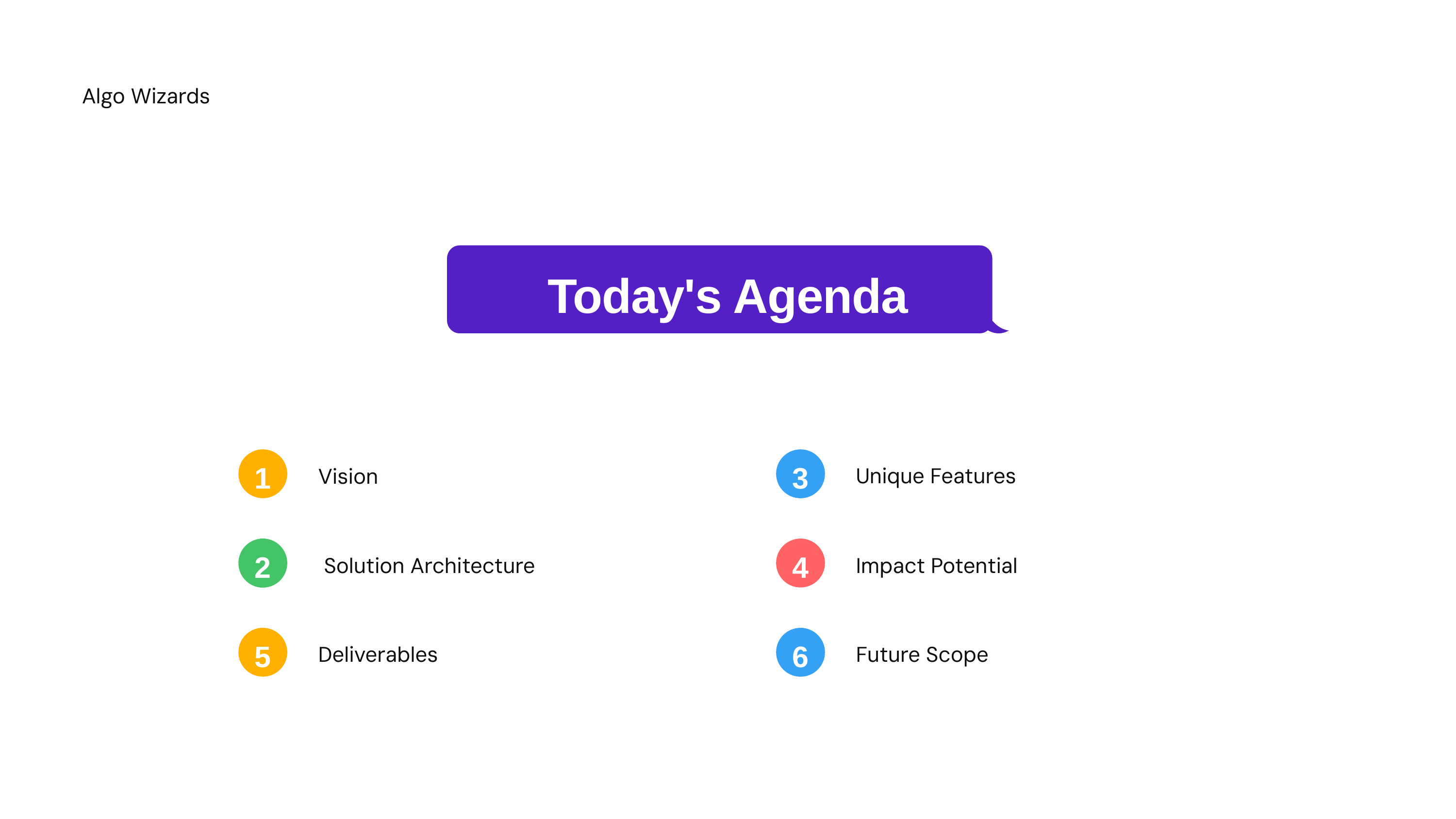

Algo Wizards

Today's Agenda

1
3
Unique Features
Vision

2
4
 Solution Architecture
Impact Potential

5
6
Future Scope
Deliverables